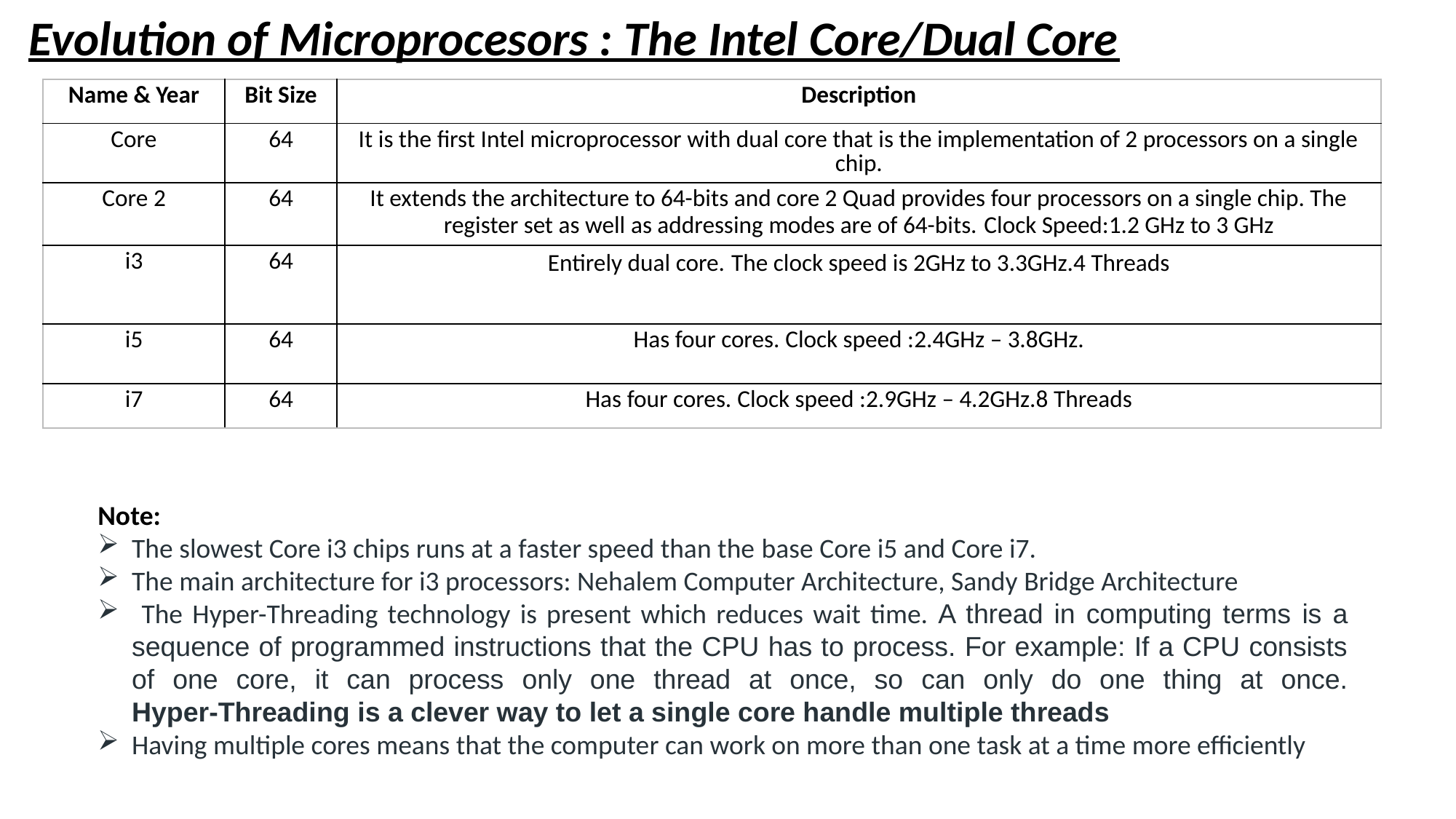

# Evolution of Microprocesors : The Intel Core/Dual Core
| Name & Year | Bit Size | Description |
| --- | --- | --- |
| Core | 64 | It is the first Intel microprocessor with dual core that is the implementation of 2 processors on a single chip. |
| Core 2 | 64 | It extends the architecture to 64-bits and core 2 Quad provides four processors on a single chip. The register set as well as addressing modes are of 64-bits. Clock Speed:1.2 GHz to 3 GHz |
| i3 | 64 | Entirely dual core. The clock speed is 2GHz to 3.3GHz.4 Threads |
| i5 | 64 | Has four cores. Clock speed :2.4GHz – 3.8GHz. |
| i7 | 64 | Has four cores. Clock speed :2.9GHz – 4.2GHz.8 Threads |
Note:
The slowest Core i3 chips runs at a faster speed than the base Core i5 and Core i7.
The main architecture for i3 processors: Nehalem Computer Architecture, Sandy Bridge Architecture
 The Hyper-Threading technology is present which reduces wait time. A thread in computing terms is a sequence of programmed instructions that the CPU has to process. For example: If a CPU consists of one core, it can process only one thread at once, so can only do one thing at once.
Hyper-Threading is a clever way to let a single core handle multiple threads
Having multiple cores means that the computer can work on more than one task at a time more efficiently